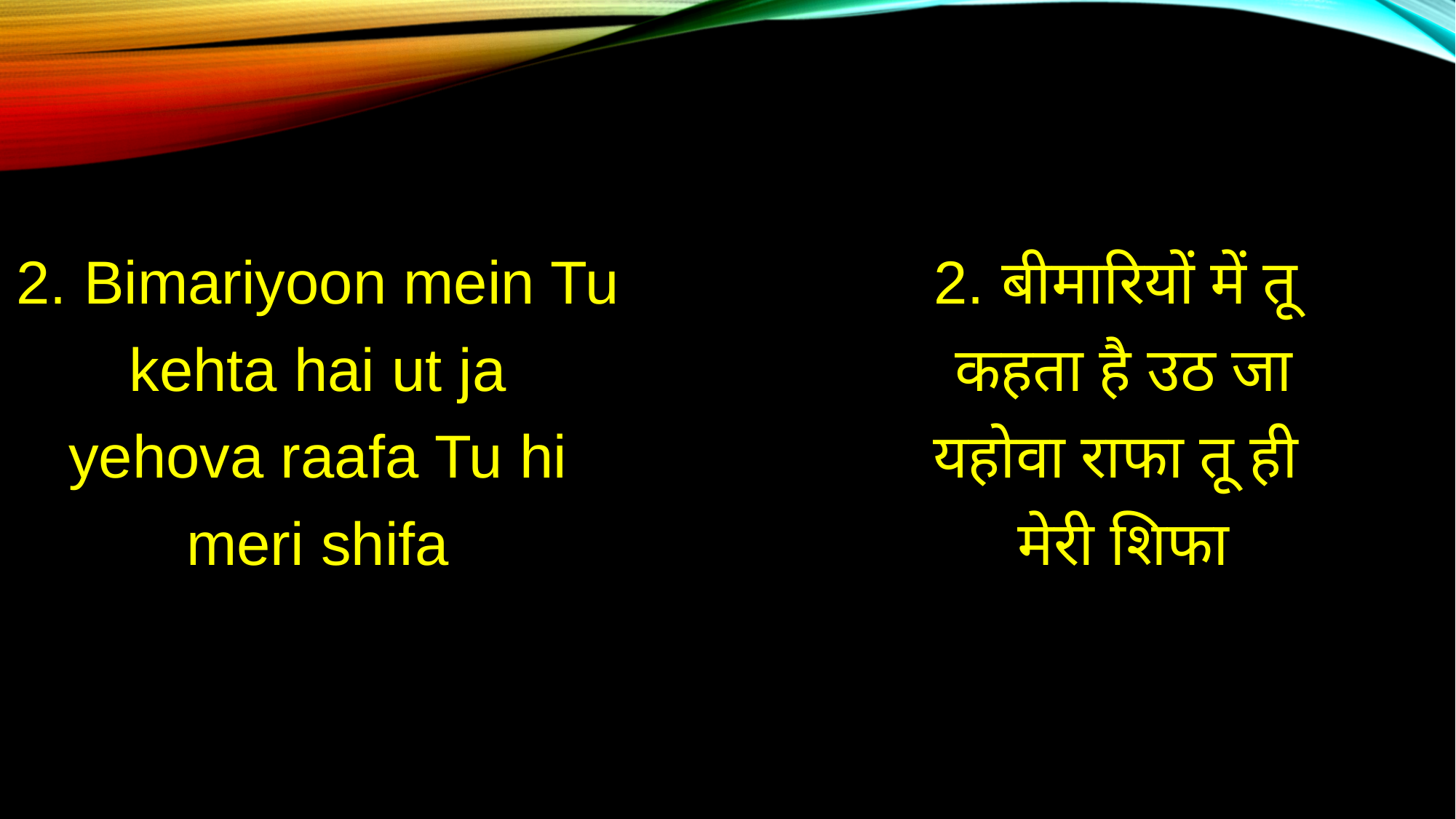

2. Bimariyoon mein Tu
kehta hai ut ja
yehova raafa Tu hi
meri shifa
2. बीमारियों में तू
कहता है उठ जा
यहोवा राफा तू ही
मेरी शिफा